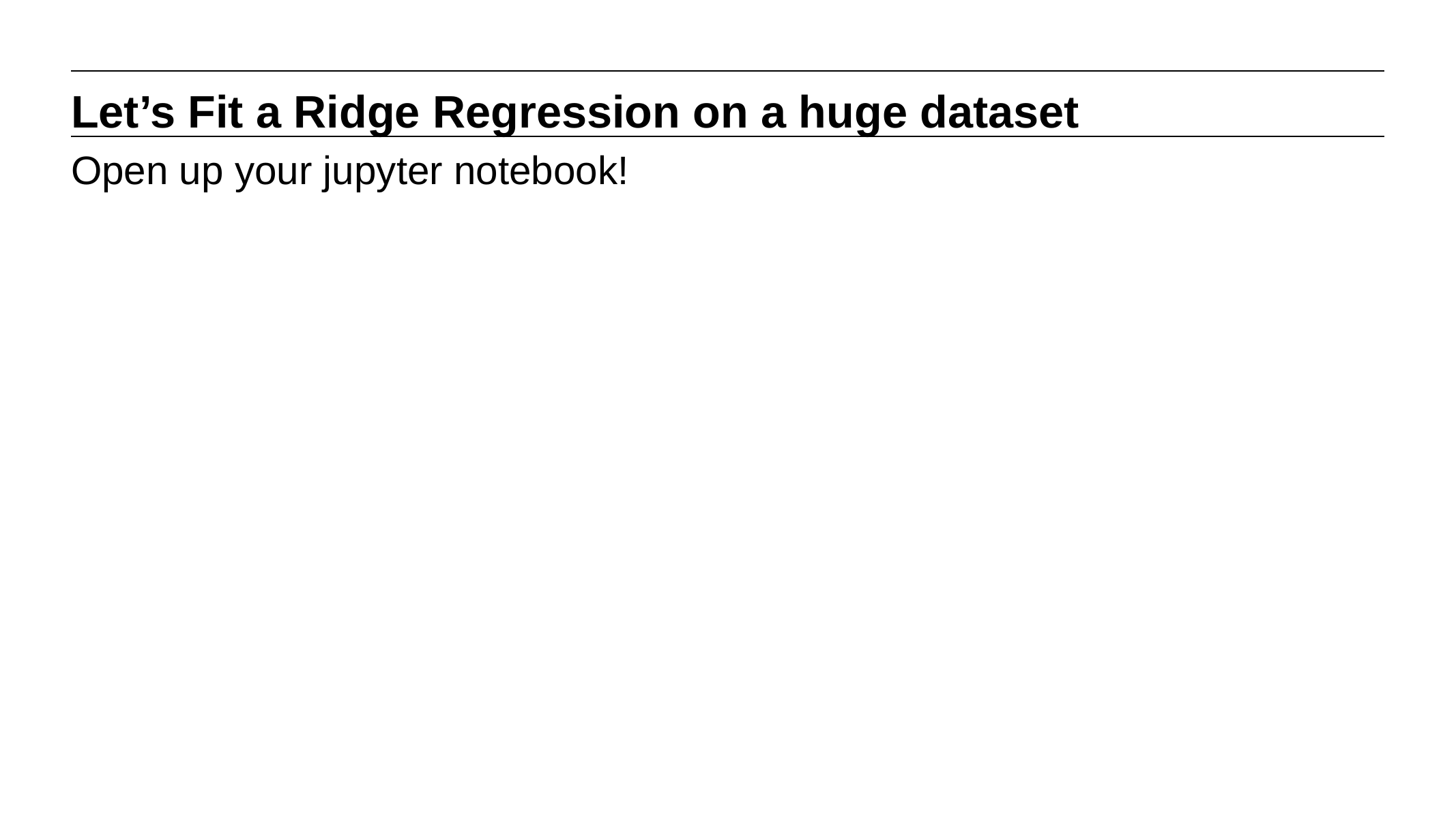

Let’s Fit a Ridge Regression on a huge dataset
Open up your jupyter notebook!